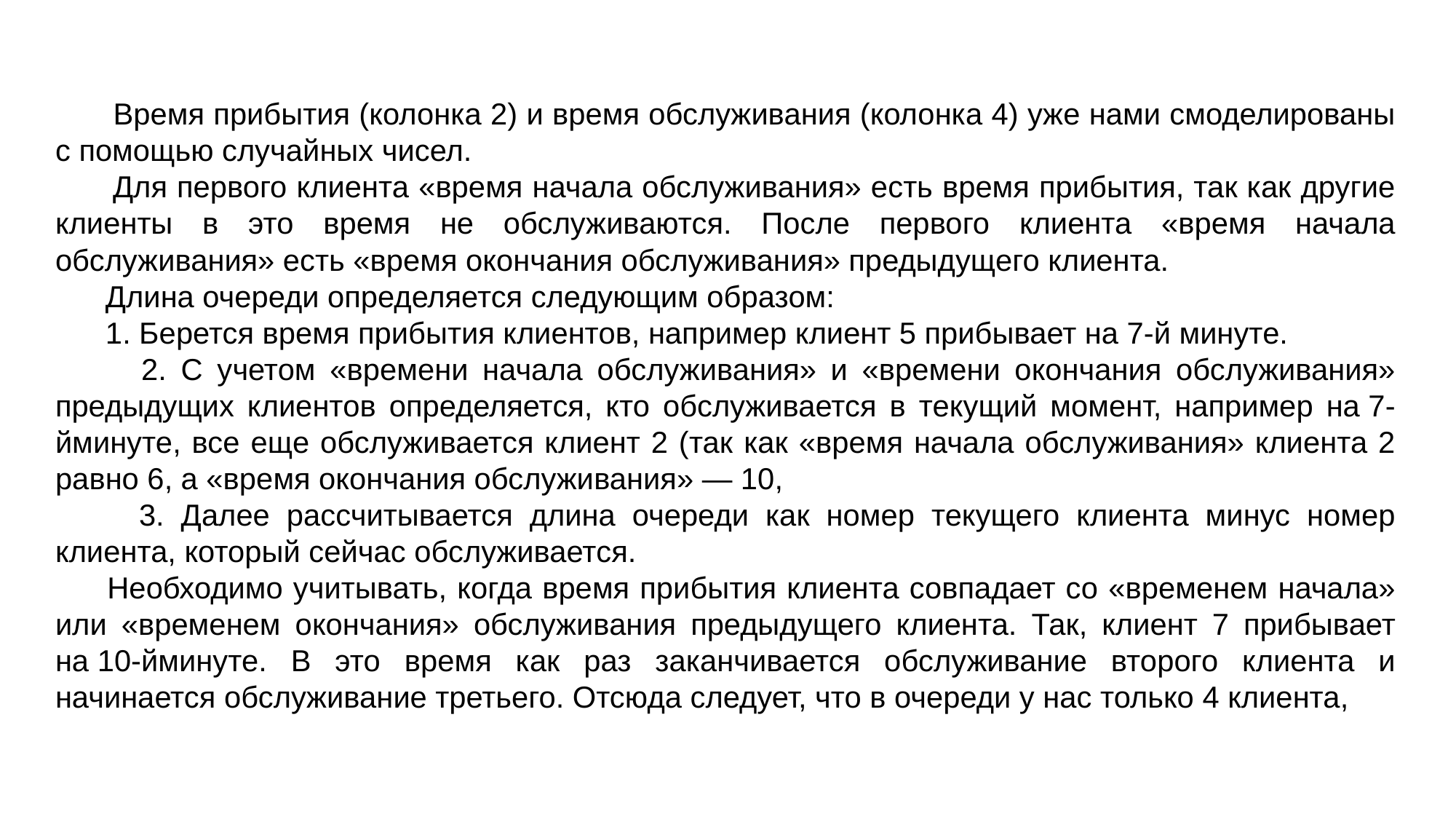

Время прибытия (колонка 2) и время обслуживания (колонка 4) уже нами смоделированы с помощью случайных чисел.
      Для первого клиента «время начала обслуживания» есть время прибытия, так как другие клиенты в это время не обслуживаются. После первого клиента «время начала обслуживания» есть «время окончания обслуживания» предыдущего клиента.
      Длина очереди определяется следующим образом:
      1. Берется время прибытия клиентов, например клиент 5 прибывает на 7-й минуте.
      2. С учетом «времени начала обслуживания» и «времени окончания обслуживания» предыдущих клиентов определяется, кто обслуживается в текущий момент, например на 7-йминуте, все еще обслуживается клиент 2 (так как «время начала обслуживания» клиента 2 равно 6, а «время окончания обслужи­вания» — 10,
     3. Далее рассчитывается длина очереди как номер текущего клиента минус номер клиента, который сейчас обслуживается.
     Необходимо учитывать, когда время прибытия клиента совпадает со «временем начала» или «временем окончания» обслуживания предыдущего клиента. Так, клиент 7 прибывает на 10-йминуте. В это время как раз заканчивается обслуживание второго клиента и начинается обслуживание третьего. Отсюда следует, что в очереди у нас только 4 клиента,